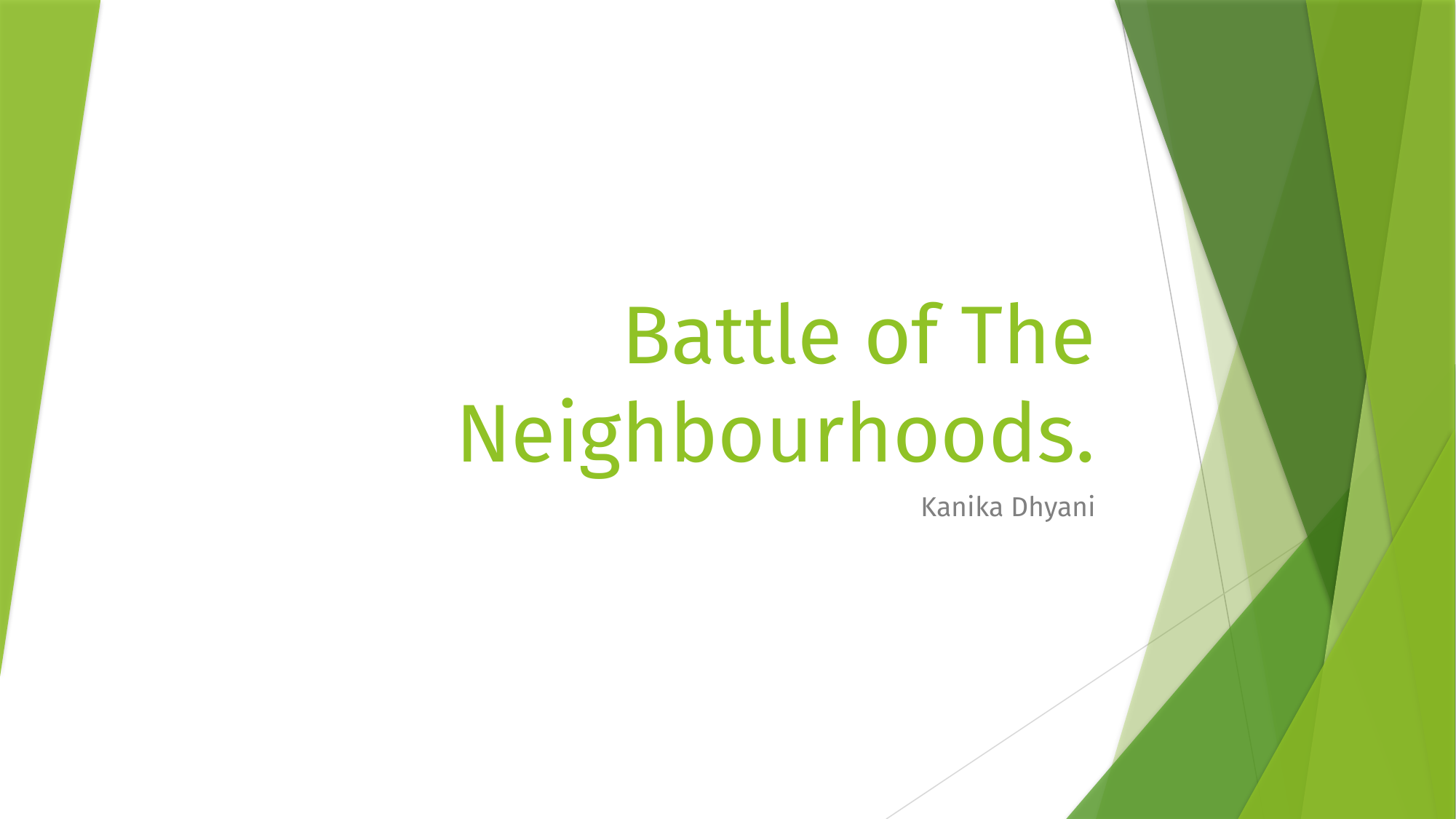

# Battle of The Neighbourhoods.
Kanika Dhyani